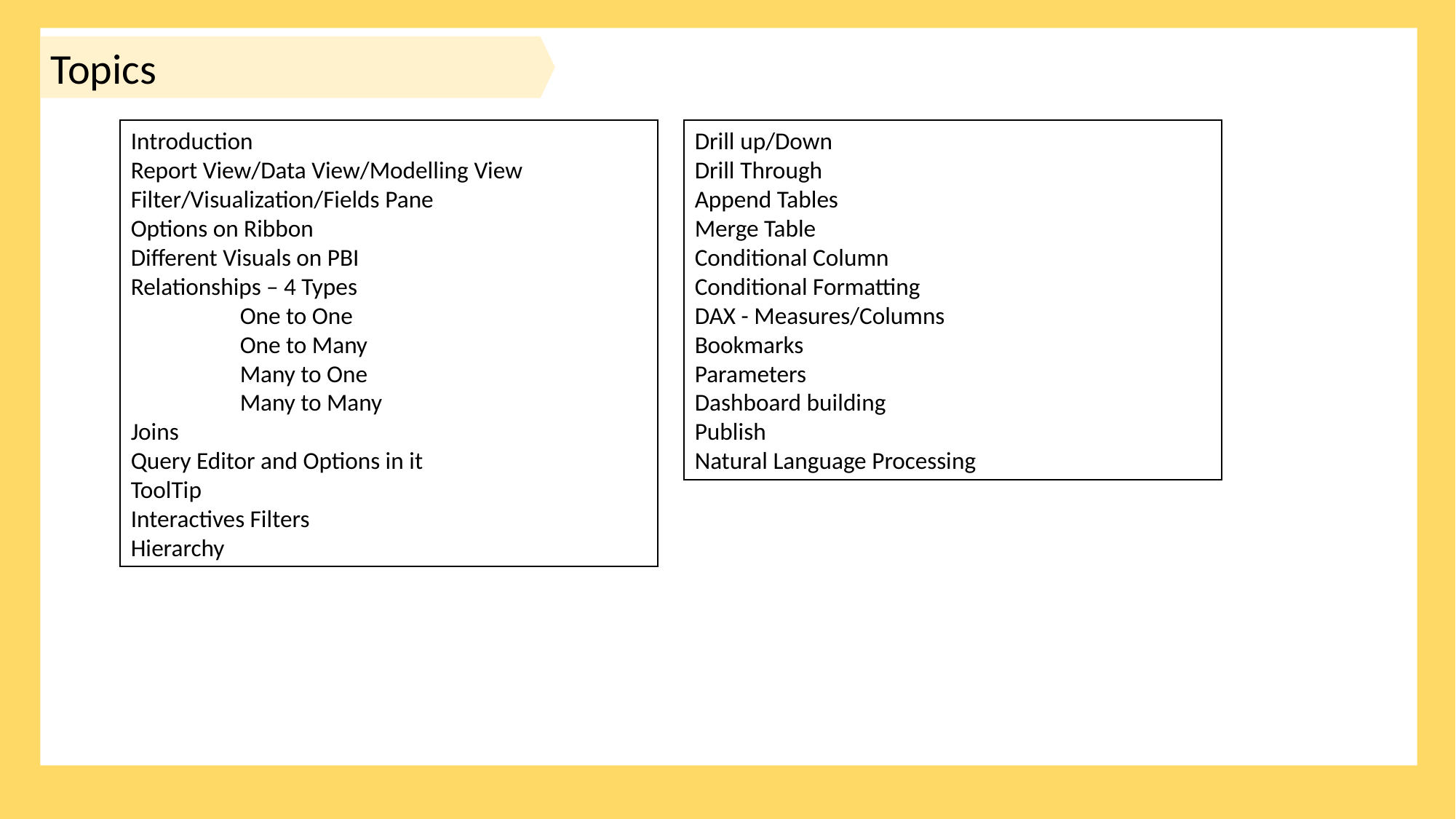

Topics
Introduction
Report View/Data View/Modelling View
Filter/Visualization/Fields Pane
Options on Ribbon
Different Visuals on PBI
Relationships – 4 Types
	One to One
	One to Many
	Many to One
	Many to Many
Joins
Query Editor and Options in it
ToolTip
Interactives Filters
Hierarchy
Drill up/Down
Drill Through
Append Tables
Merge Table
Conditional Column
Conditional Formatting
DAX - Measures/Columns
Bookmarks
Parameters
Dashboard building
Publish
Natural Language Processing